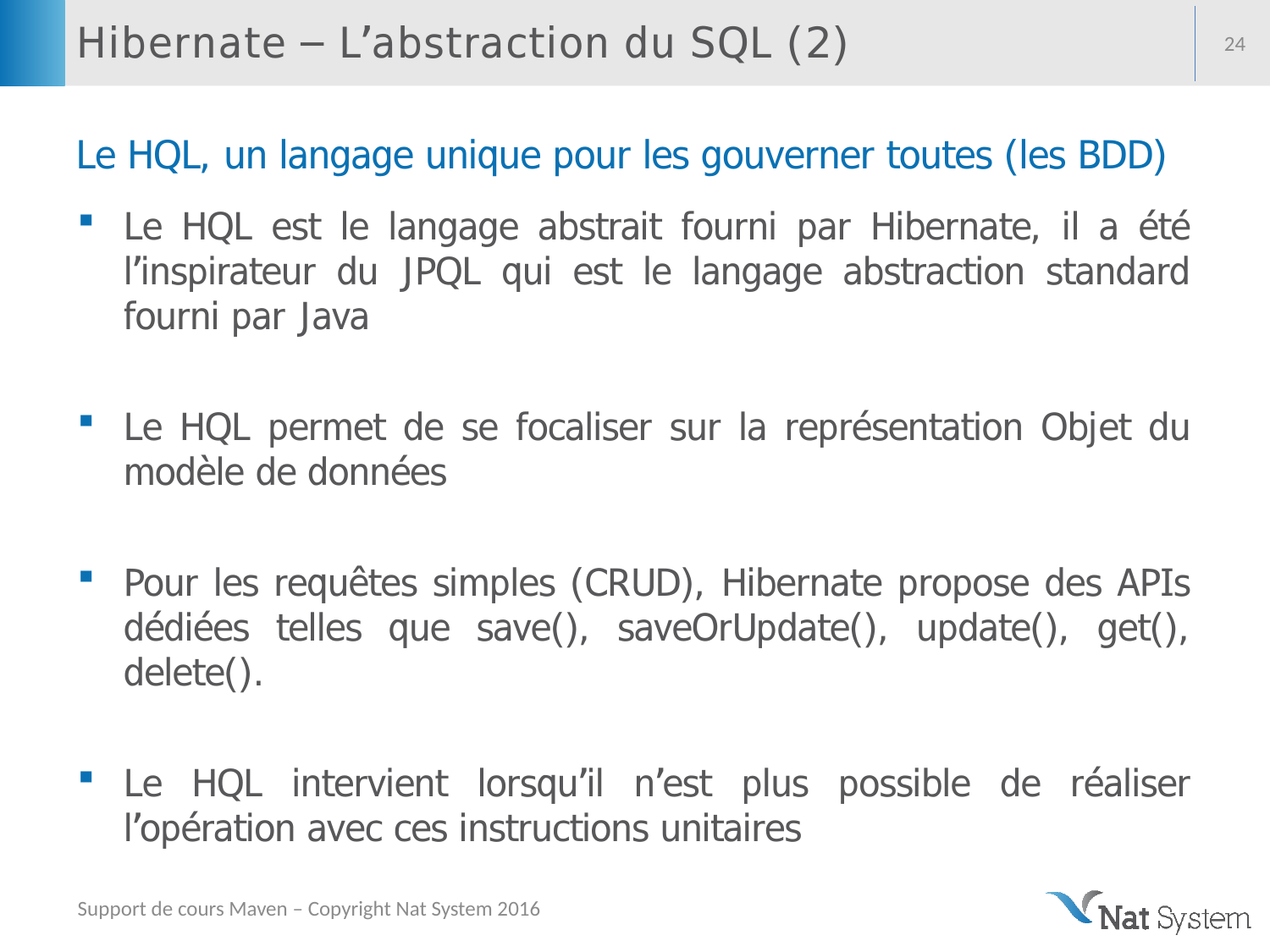

# Hibernate – L’abstraction du SQL (2)
24
Le HQL, un langage unique pour les gouverner toutes (les BDD)
Le HQL est le langage abstrait fourni par Hibernate, il a été l’inspirateur du JPQL qui est le langage abstraction standard fourni par Java

Le HQL permet de se focaliser sur la représentation Objet du modèle de données

Pour les requêtes simples (CRUD), Hibernate propose des APIs dédiées telles que save(), saveOrUpdate(), update(), get(), delete().

Le HQL intervient lorsqu’il n’est plus possible de réaliser l’opération avec ces instructions unitaires

Support de cours Maven – Copyright Nat System 2016